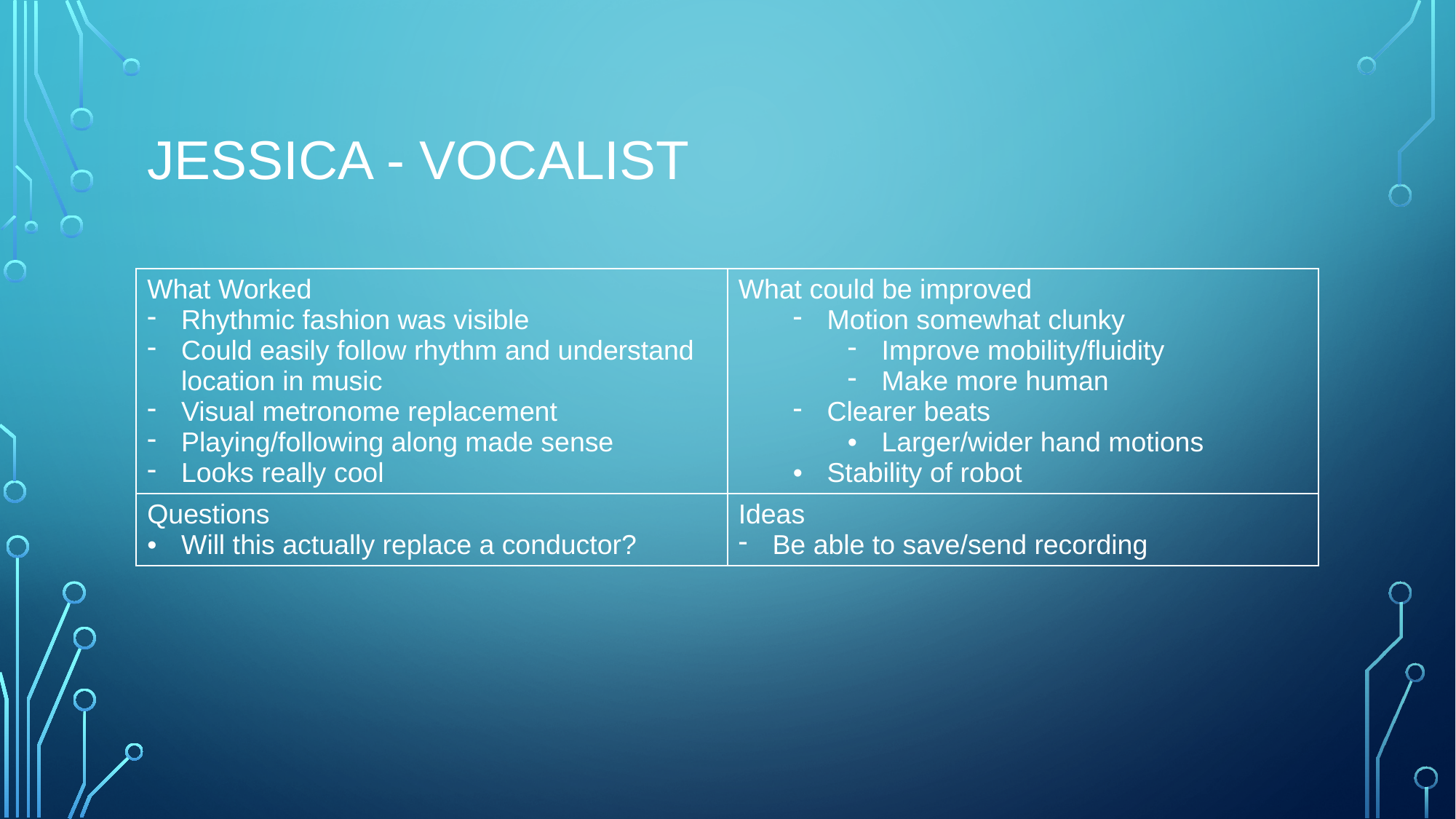

# Jessica - Vocalist
| What Worked Rhythmic fashion was visible Could easily follow rhythm and understand location in music Visual metronome replacement Playing/following along made sense Looks really cool | What could be improved Motion somewhat clunky Improve mobility/fluidity Make more human Clearer beats Larger/wider hand motions Stability of robot |
| --- | --- |
| Questions Will this actually replace a conductor? | Ideas Be able to save/send recording |